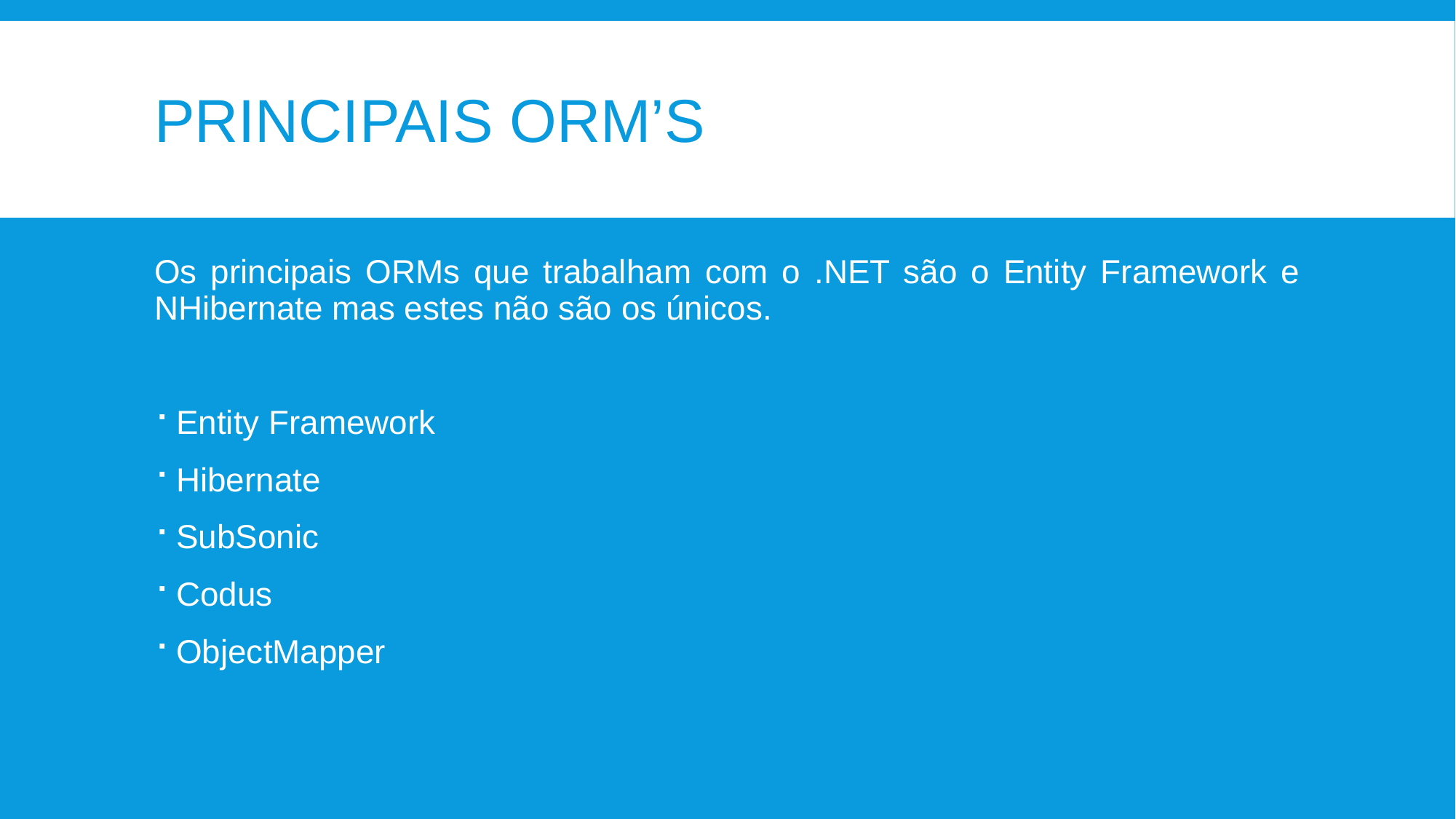

# Principais orm’s
Os principais ORMs que trabalham com o .NET são o Entity Framework e NHibernate mas estes não são os únicos.

Entity Framework
Hibernate
SubSonic
Codus
ObjectMapper